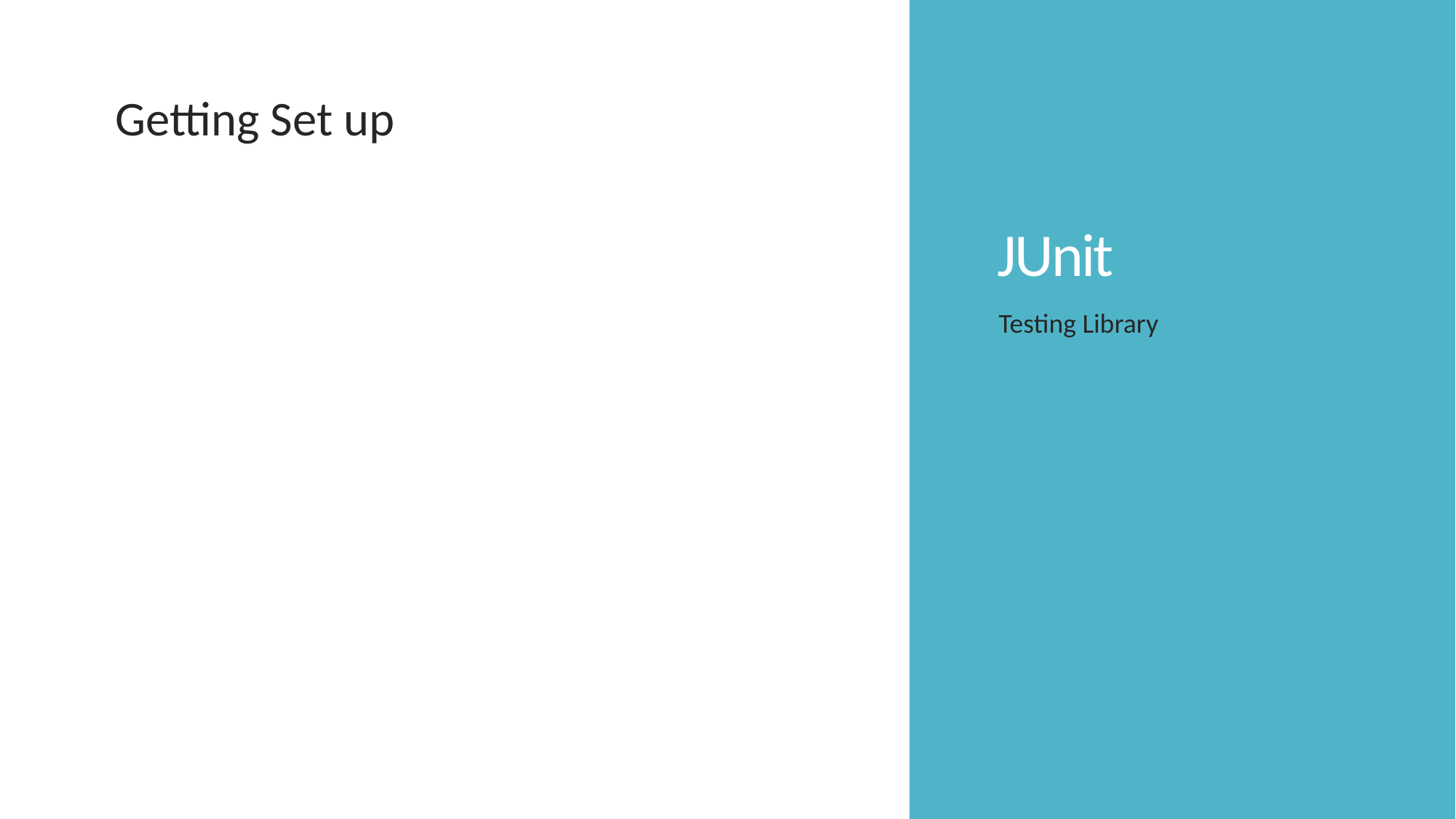

# JUnit
Getting Set up
Testing Library